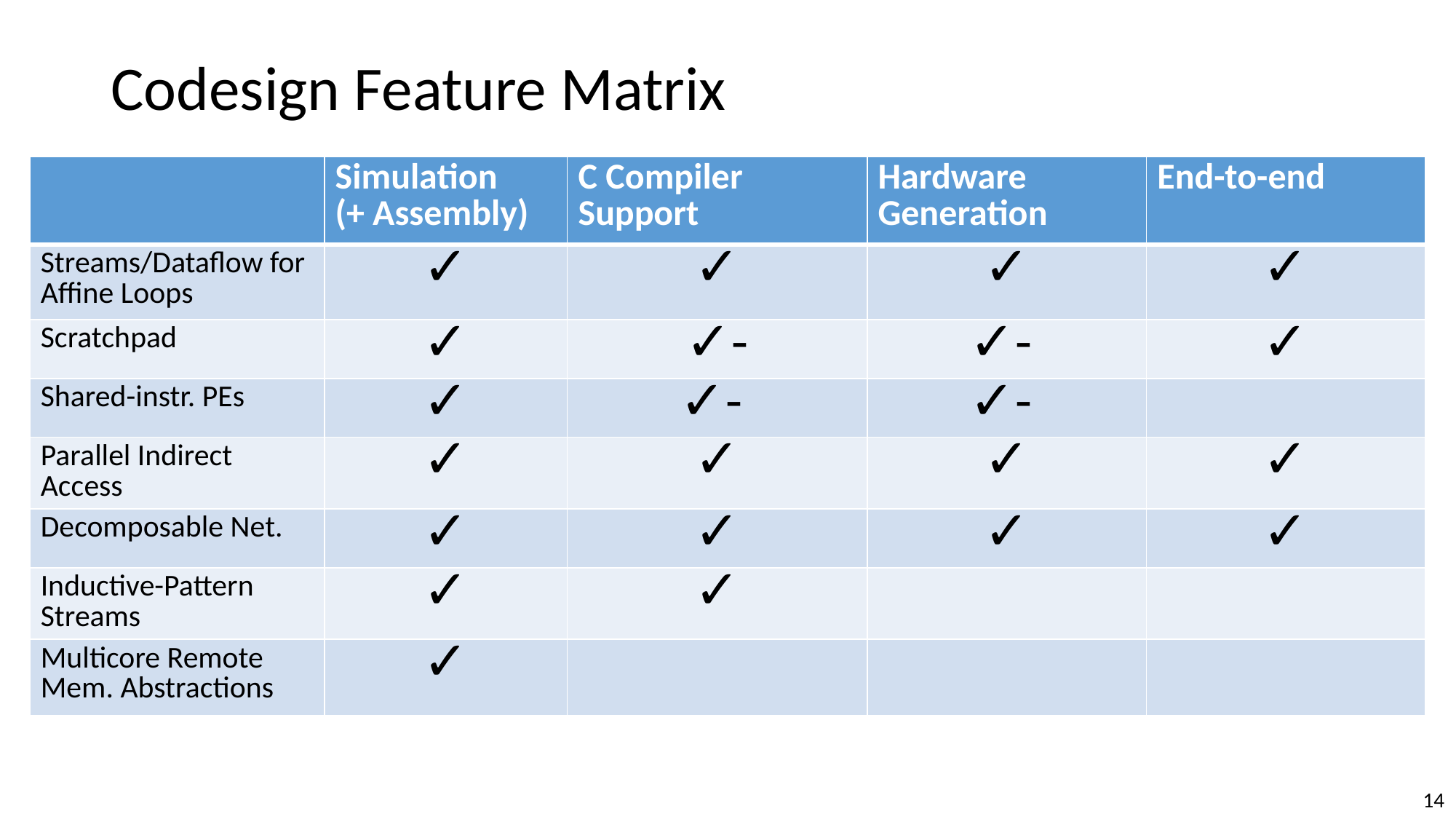

# Codesign Feature Matrix
|  | Simulation (+ Assembly) | C Compiler Support | Hardware Generation | End-to-end |
| --- | --- | --- | --- | --- |
| Streams/Dataflow for Affine Loops | ✓ | ✓ | ✓ | ✓ |
| Scratchpad | ✓ | ✓- | ✓- | ✓ |
| Shared-instr. PEs | ✓ | ✓- | ✓- |  |
| Parallel Indirect Access | ✓ | ✓ | ✓ | ✓ |
| Decomposable Net. | ✓ | ✓ | ✓ | ✓ |
| Inductive-Pattern Streams | ✓ | ✓ |  |  |
| Multicore Remote Mem. Abstractions | ✓ |  |  |  |